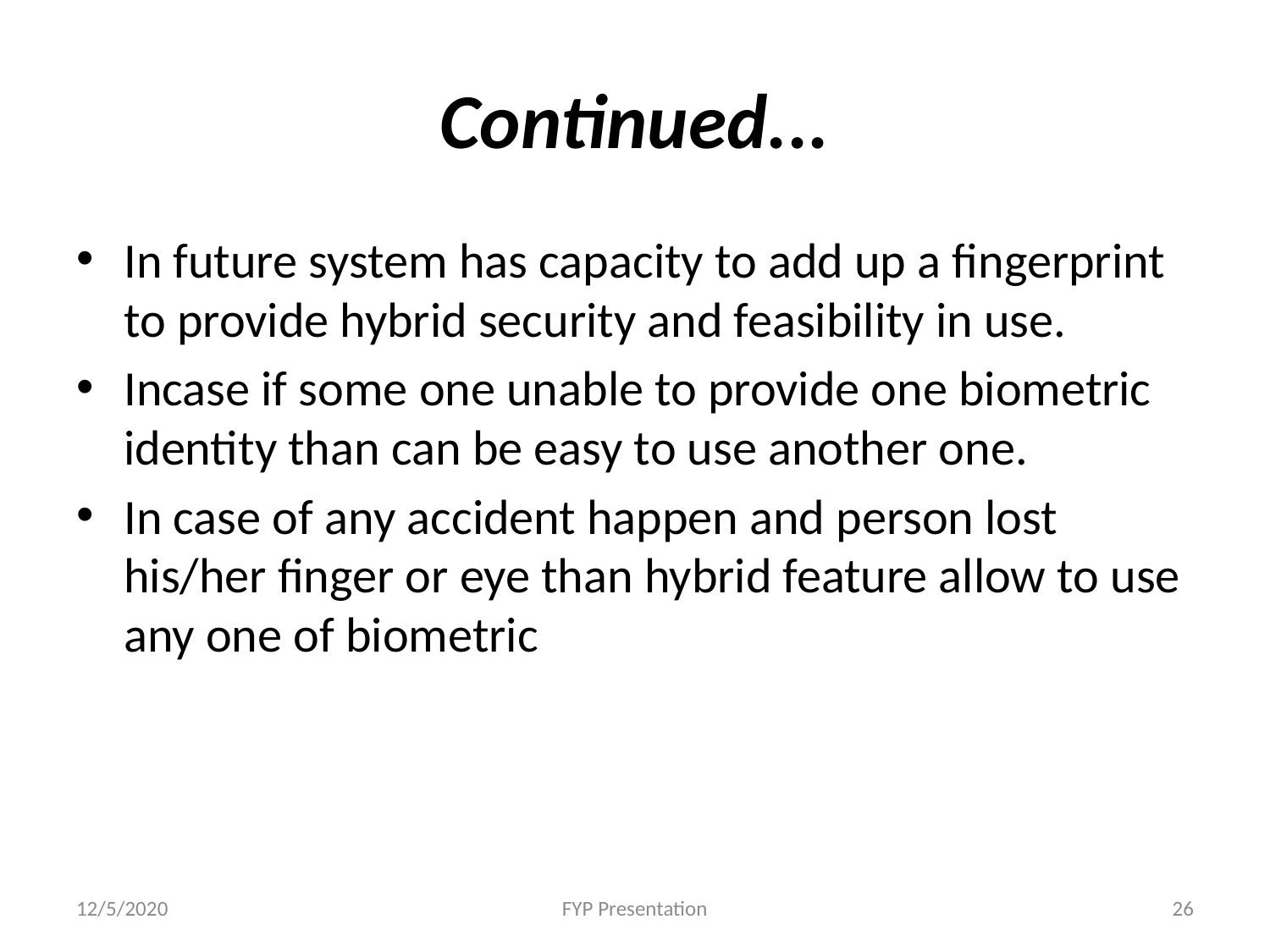

# Continued...
In future system has capacity to add up a fingerprint to provide hybrid security and feasibility in use.
Incase if some one unable to provide one biometric identity than can be easy to use another one.
In case of any accident happen and person lost his/her finger or eye than hybrid feature allow to use any one of biometric
12/5/2020
FYP Presentation
26